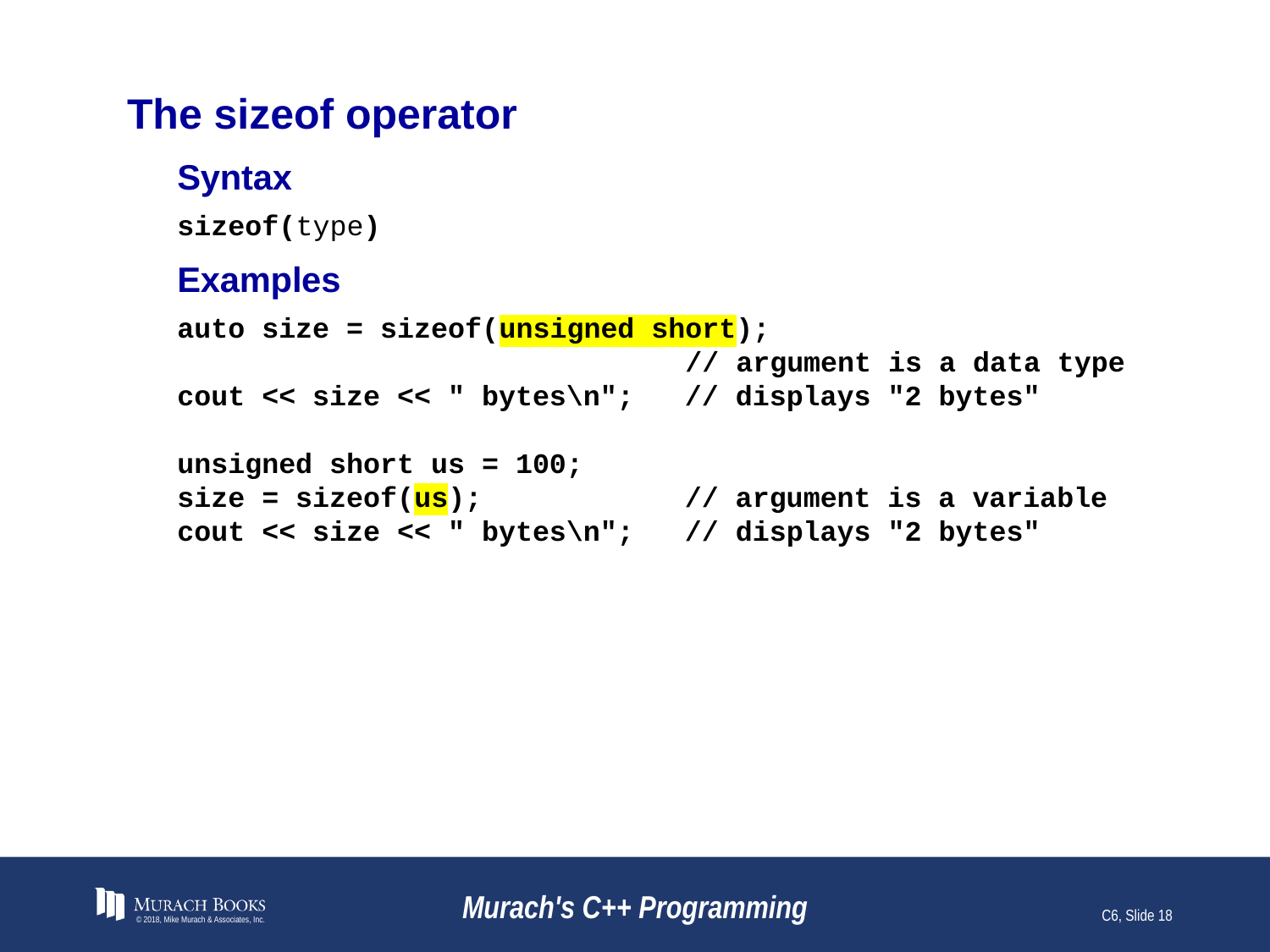

# The sizeof operator
Syntax
sizeof(type)
Examples
auto size = sizeof(unsigned short);
                              // argument is a data type
cout << size << " bytes\n";   // displays "2 bytes"

unsigned short us = 100;
size = sizeof(us);            // argument is a variable
cout << size << " bytes\n";   // displays "2 bytes"

© 2018, Mike Murach & Associates, Inc.
Murach's C++ Programming

C6, Slide 18